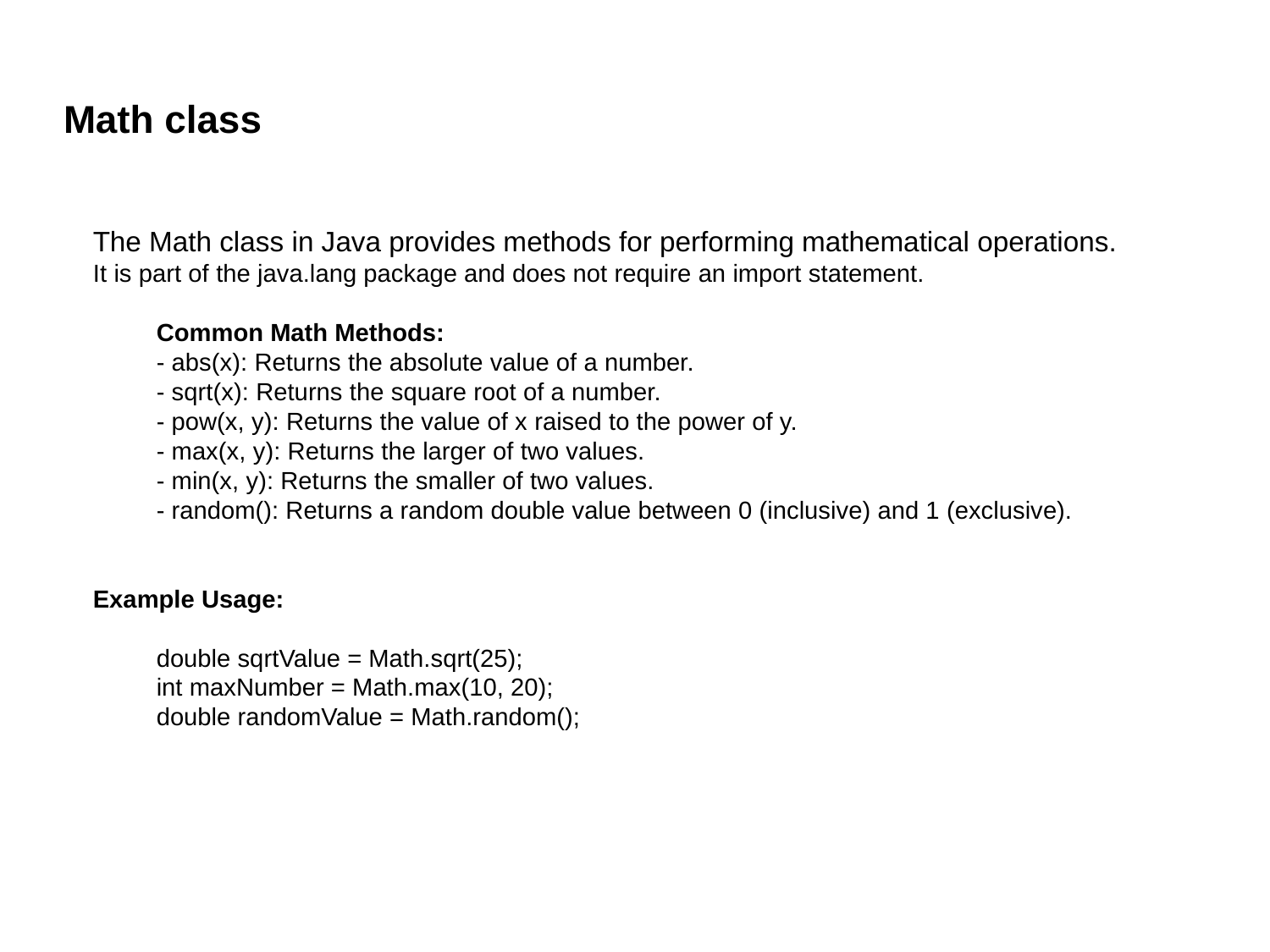

# Math class
The Math class in Java provides methods for performing mathematical operations.
It is part of the java.lang package and does not require an import statement.

Common Math Methods:
- abs(x): Returns the absolute value of a number.
- sqrt(x): Returns the square root of a number.
- pow(x, y): Returns the value of x raised to the power of y.
- max(x, y): Returns the larger of two values.
- min(x, y): Returns the smaller of two values.
- random(): Returns a random double value between 0 (inclusive) and 1 (exclusive).

Example Usage:

double sqrtValue = Math.sqrt(25);
int maxNumber = Math.max(10, 20);
double randomValue = Math.random();